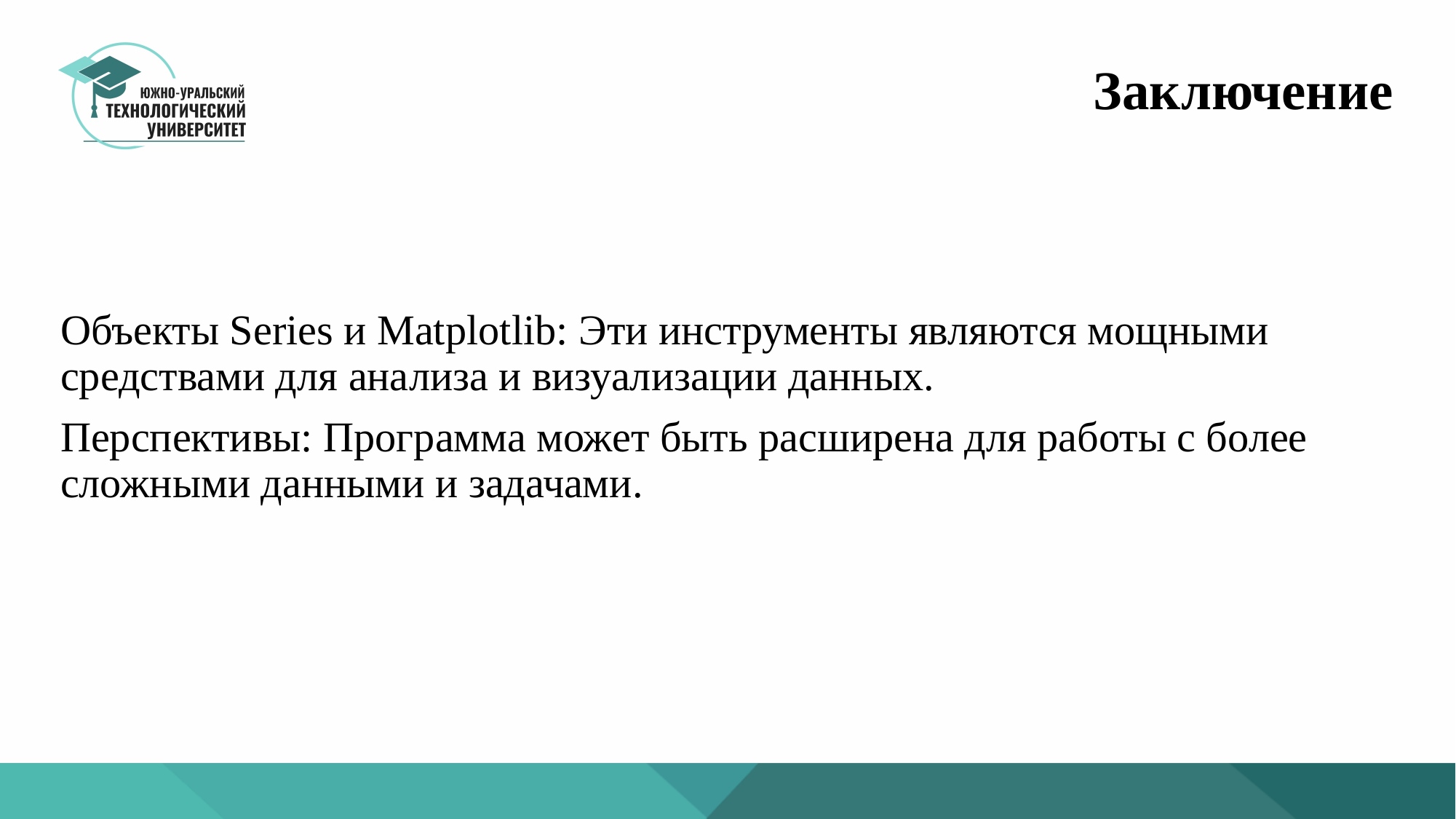

# Заключение
Объекты Series и Matplotlib: Эти инструменты являются мощными средствами для анализа и визуализации данных.
Перспективы: Программа может быть расширена для работы с более сложными данными и задачами.
8